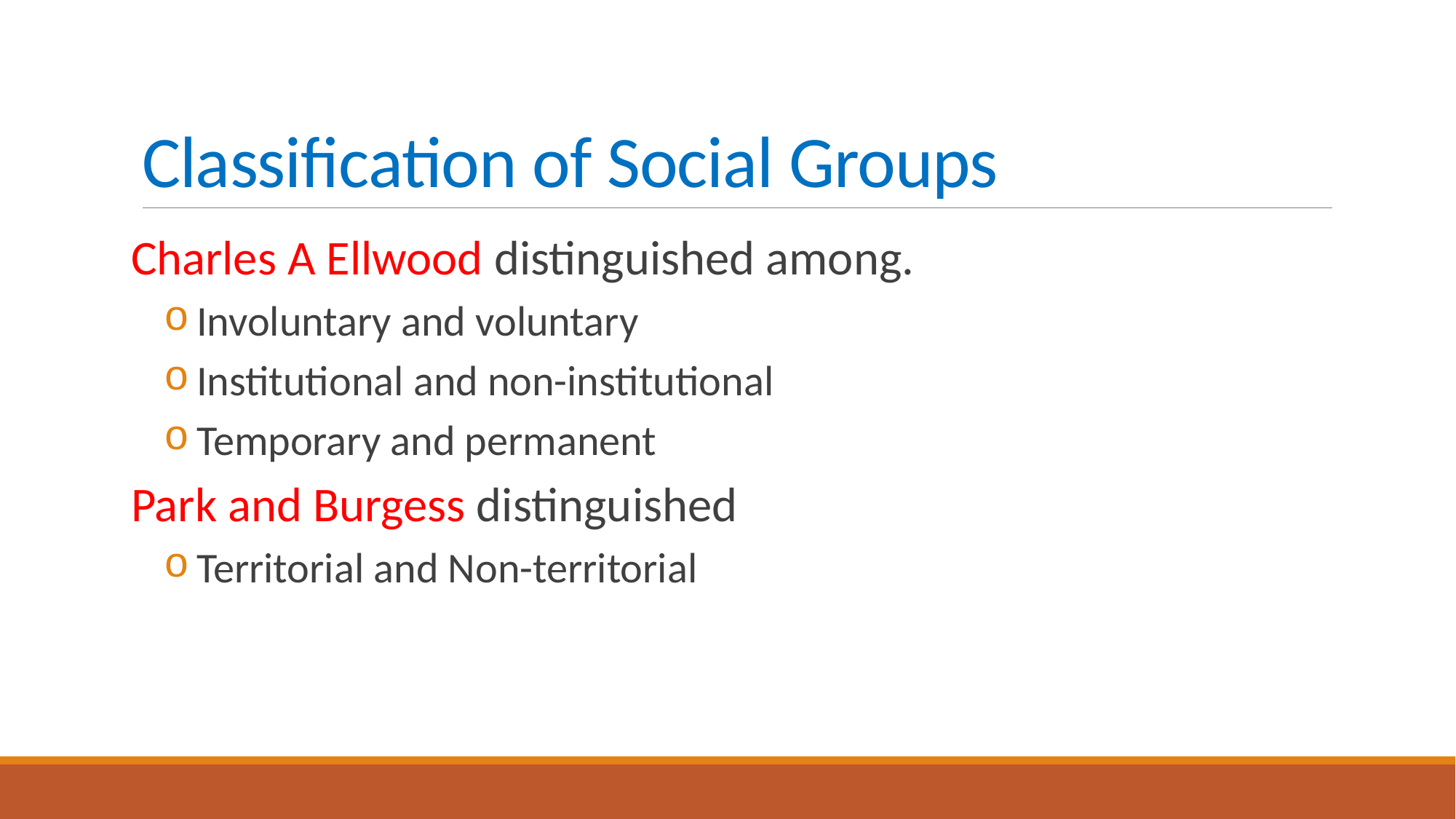

# Classification of Social Groups
Charles A Ellwood distinguished among.
Involuntary and voluntary
Institutional and non-institutional
Temporary and permanent
Park and Burgess distinguished
Territorial and Non-territorial